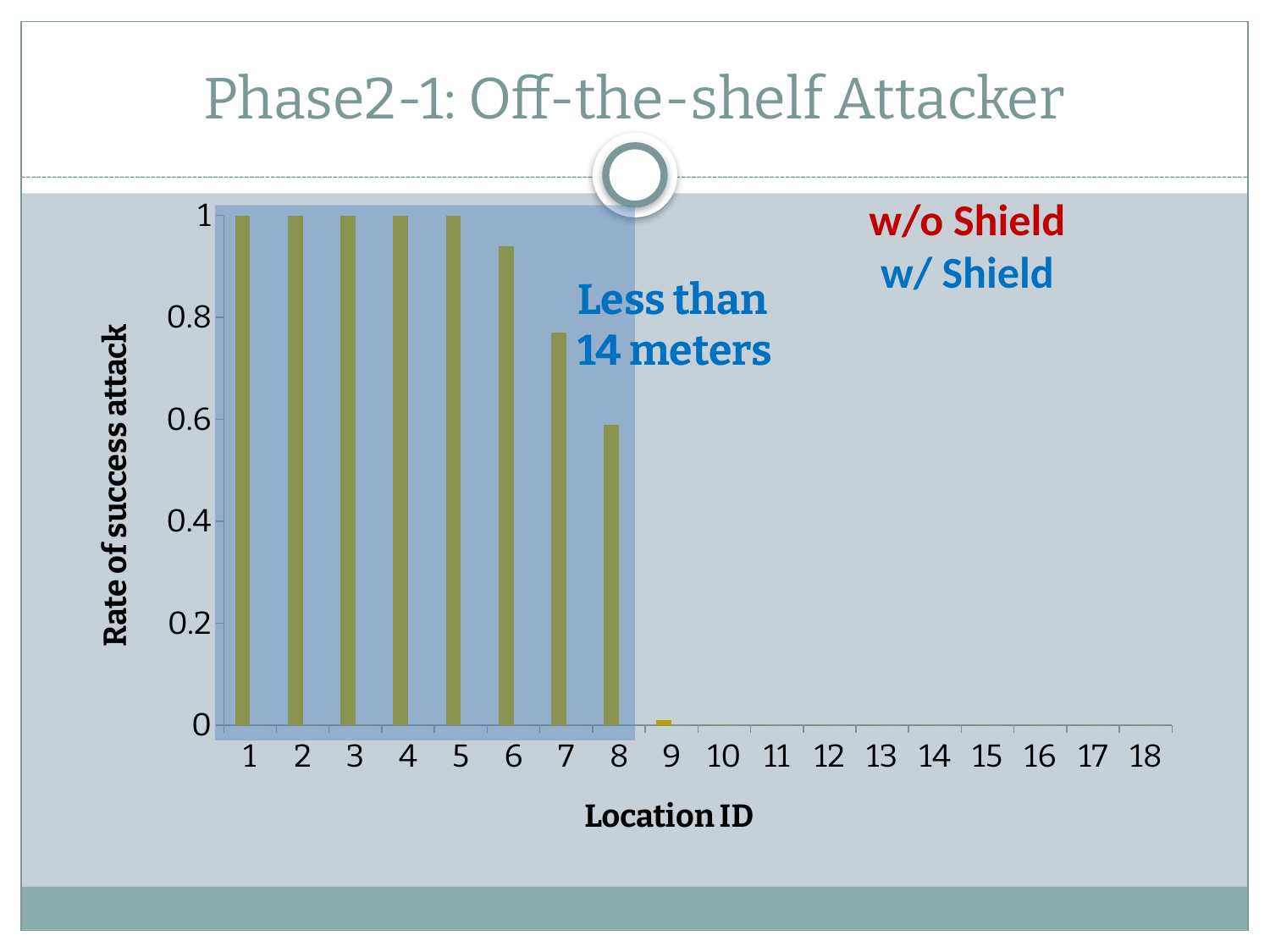

# Phase2-1: Off-the-shelf Attacker
w/o Shield
w/ Shield

### Chart

| Category |  |  |
|---|---|---|
Less than
14 meters